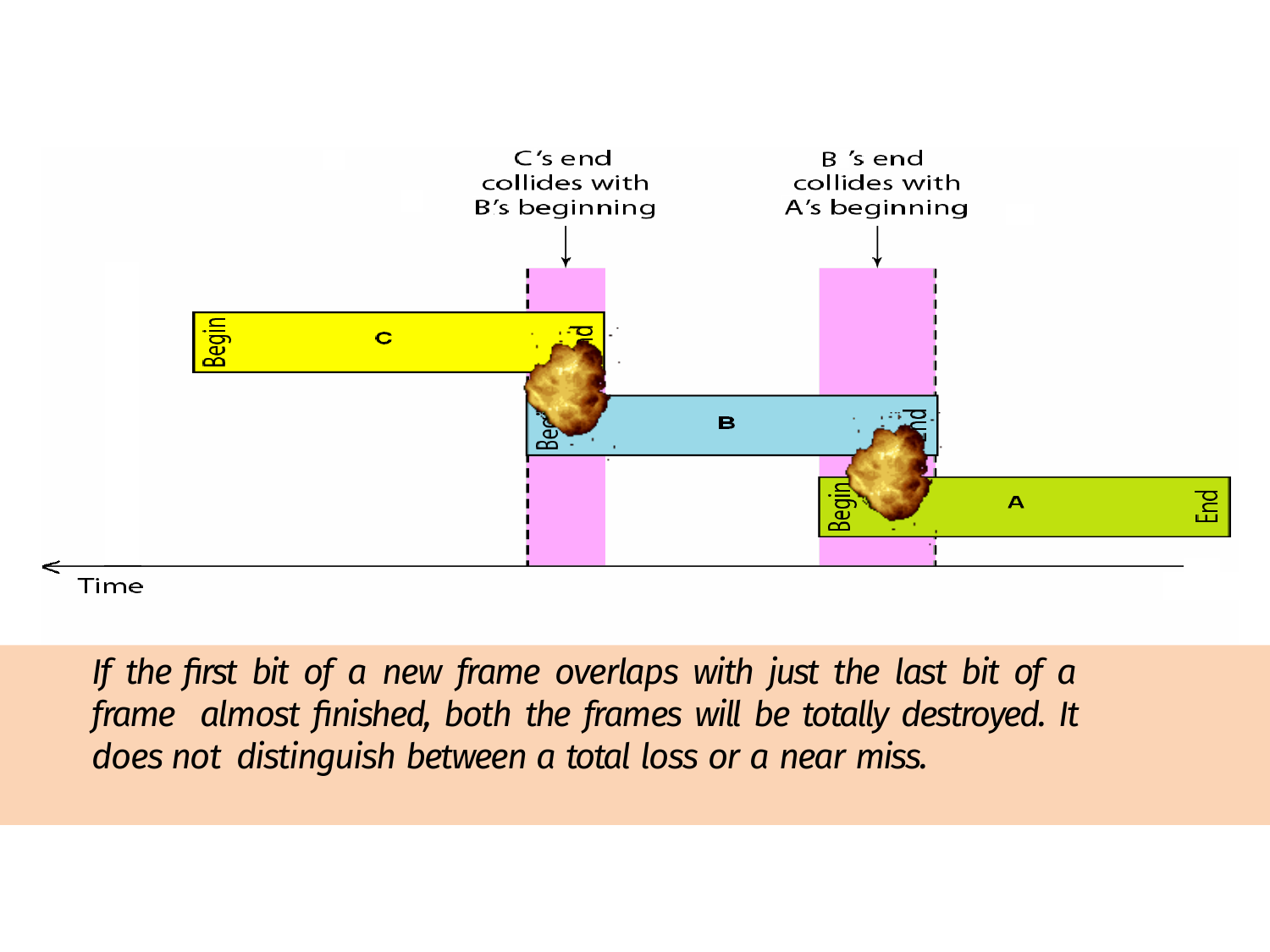

If the first bit of a new frame overlaps with just the last bit of a frame  almost finished, both the frames will be totally destroyed. It does not  distinguish between a total loss or a near miss.